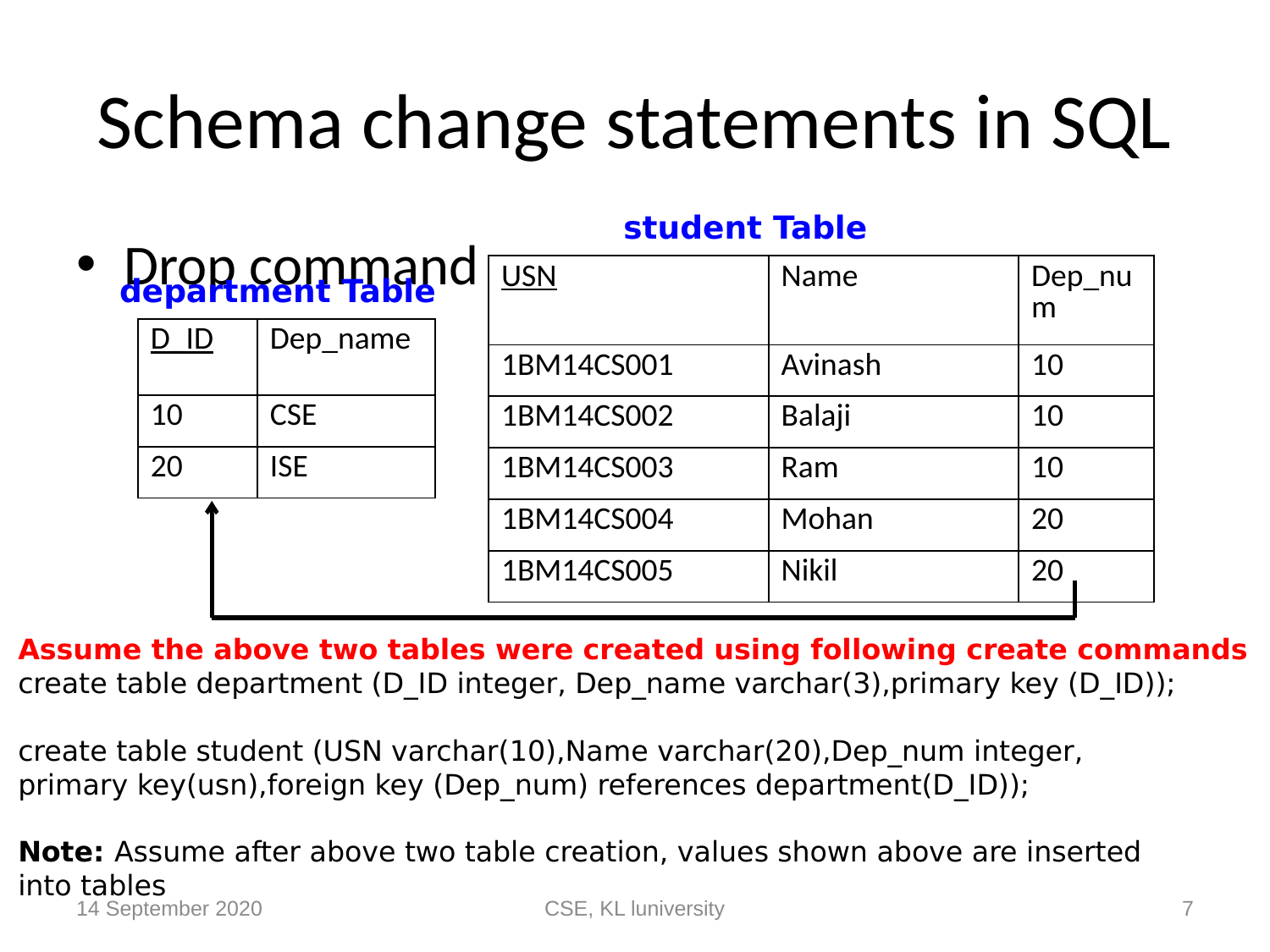

# Schema change statements in SQL
student Table
Drop command

| USN | Name | Dep\_num |
| --- | --- | --- |
| 1BM14CS001 | Avinash | 10 |
| 1BM14CS002 | Balaji | 10 |
| 1BM14CS003 | Ram | 10 |
| 1BM14CS004 | Mohan | 20 |
| 1BM14CS005 | Nikil | 20 |
department Table
| D\_ID | Dep\_name |
| --- | --- |
| 10 | CSE |
| 20 | ISE |
Assume the above two tables were created using following create commands
create table department (D_ID integer, Dep_name varchar(3),primary key (D_ID));

create table student (USN varchar(10),Name varchar(20),Dep_num integer,
primary key(usn),foreign key (Dep_num) references department(D_ID));

Note: Assume after above two table creation, values shown above are inserted
into tables
14 September 2020
CSE, KL luniversity
7